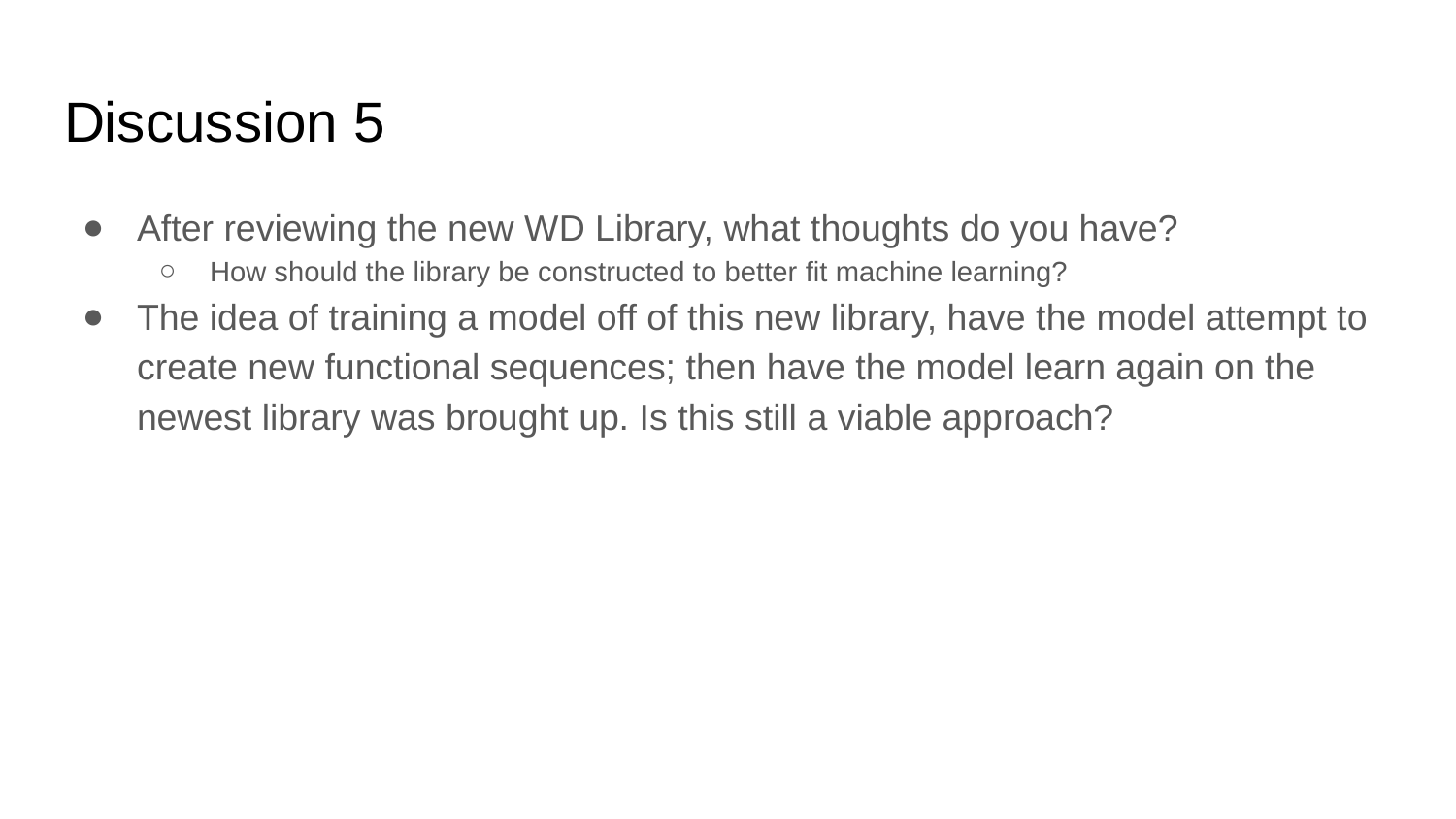

# Discussion 5
After reviewing the new WD Library, what thoughts do you have?
How should the library be constructed to better fit machine learning?
The idea of training a model off of this new library, have the model attempt to create new functional sequences; then have the model learn again on the newest library was brought up. Is this still a viable approach?